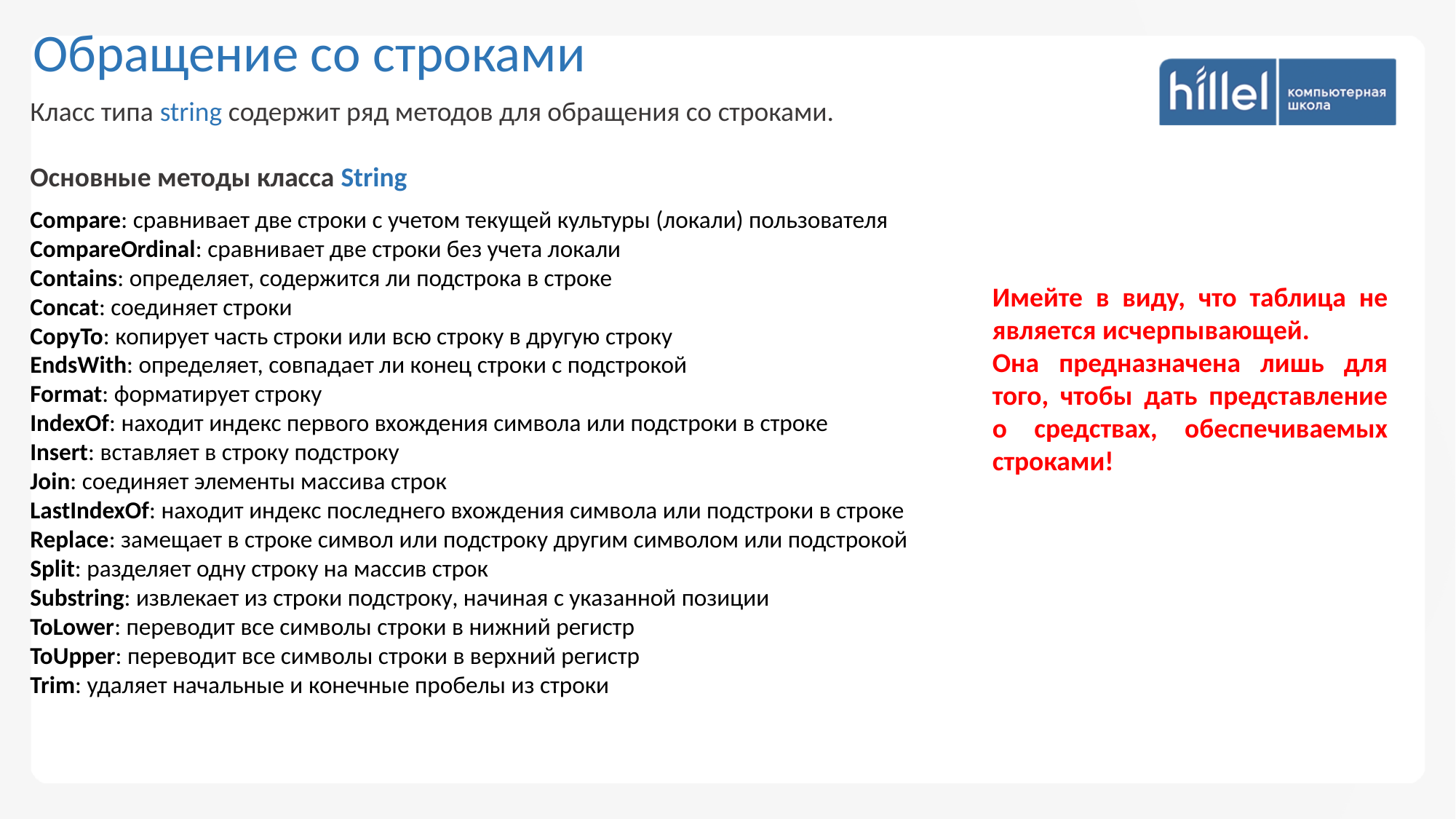

Обращение со строками
Класс типа string содержит ряд методов для обращения со строками.

Основные методы класса String
Compare: сравнивает две строки с учетом текущей культуры (локали) пользователя
CompareOrdinal: сравнивает две строки без учета локали
Contains: определяет, содержится ли подстрока в строке
Concat: соединяет строки
CopyTo: копирует часть строки или всю строку в другую строку
EndsWith: определяет, совпадает ли конец строки с подстрокой
Format: форматирует строку
IndexOf: находит индекс первого вхождения символа или подстроки в строке
Insert: вставляет в строку подстроку
Join: соединяет элементы массива строк
LastIndexOf: находит индекс последнего вхождения символа или подстроки в строке
Replace: замещает в строке символ или подстроку другим символом или подстрокой
Split: разделяет одну строку на массив строк
Substring: извлекает из строки подстроку, начиная с указанной позиции
ToLower: переводит все символы строки в нижний регистр
ToUpper: переводит все символы строки в верхний регистр
Trim: удаляет начальные и конечные пробелы из строки
Имейте в виду, что таблица не является исчерпывающей.
Она предназначена лишь для того, чтобы дать представление о средствах, обеспечиваемых строками!